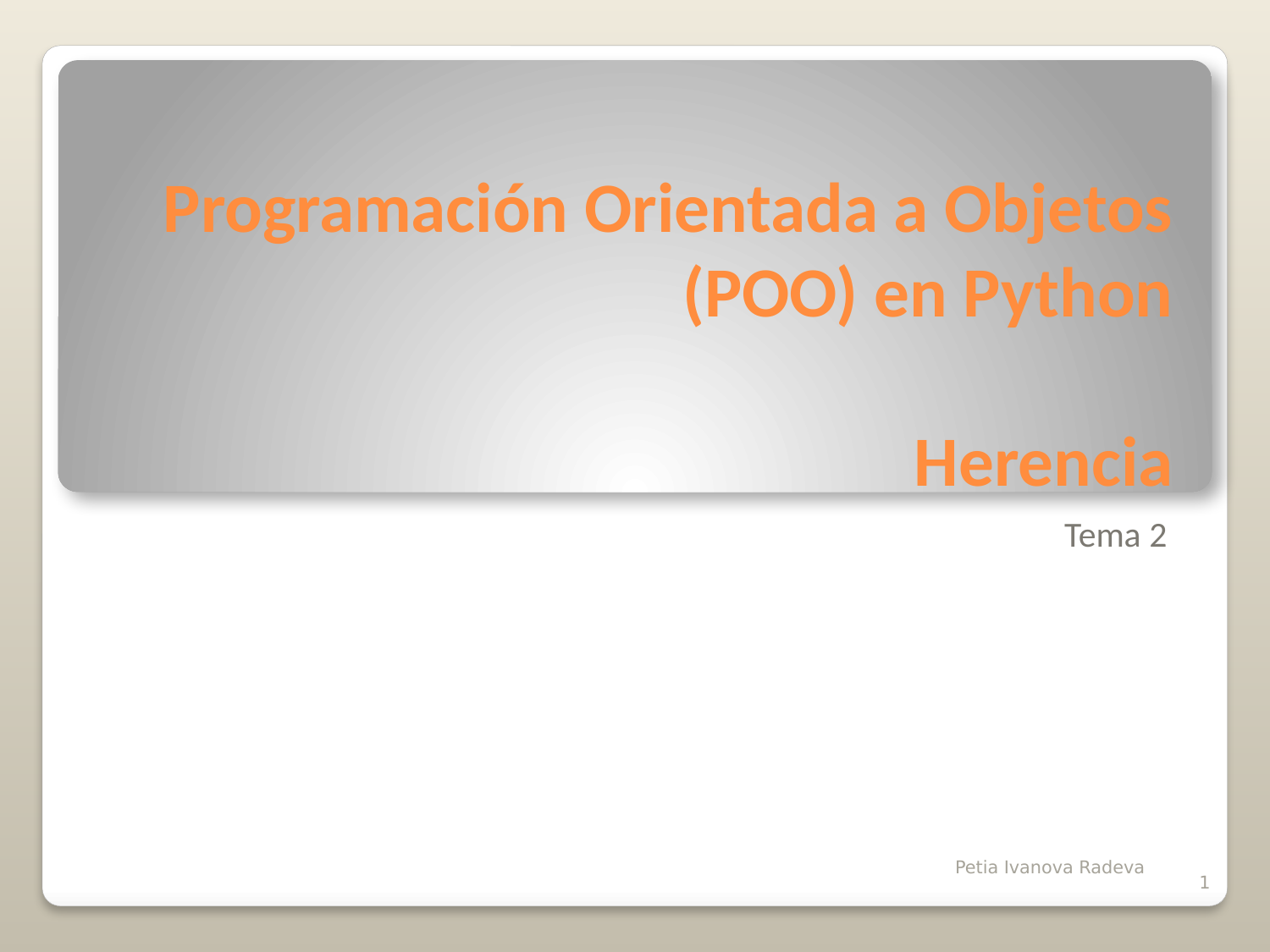

# Programación Orientada a Objetos (POO) en Python Herencia
Tema 2
Petia Ivanova Radeva
1